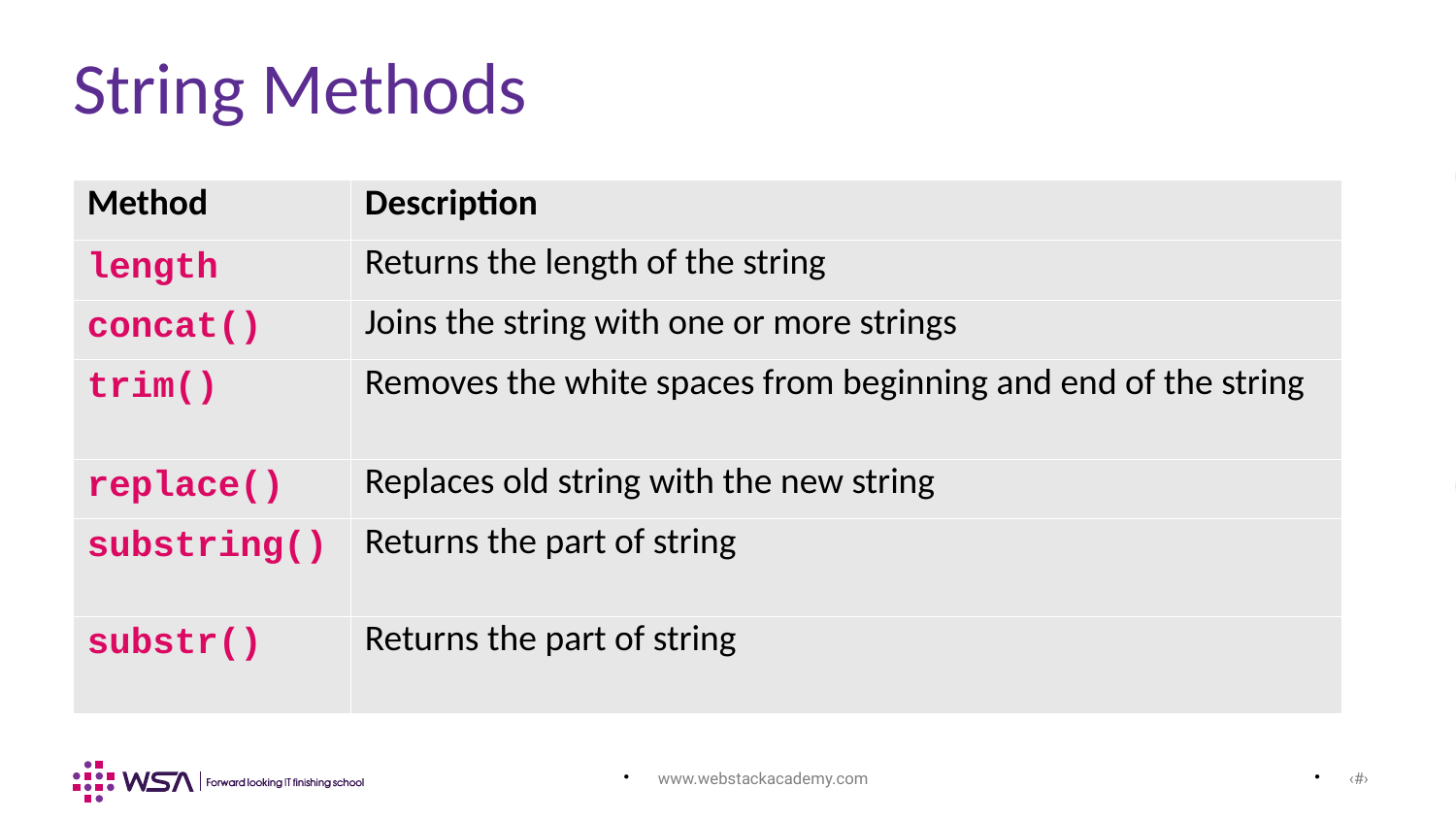

String Methods
| Method | Description |
| --- | --- |
| length | Returns the length of the string |
| concat() | Joins the string with one or more strings |
| trim() | Removes the white spaces from beginning and end of the string |
| replace() | Replaces old string with the new string |
| substring() | Returns the part of string |
| substr() | Returns the part of string |